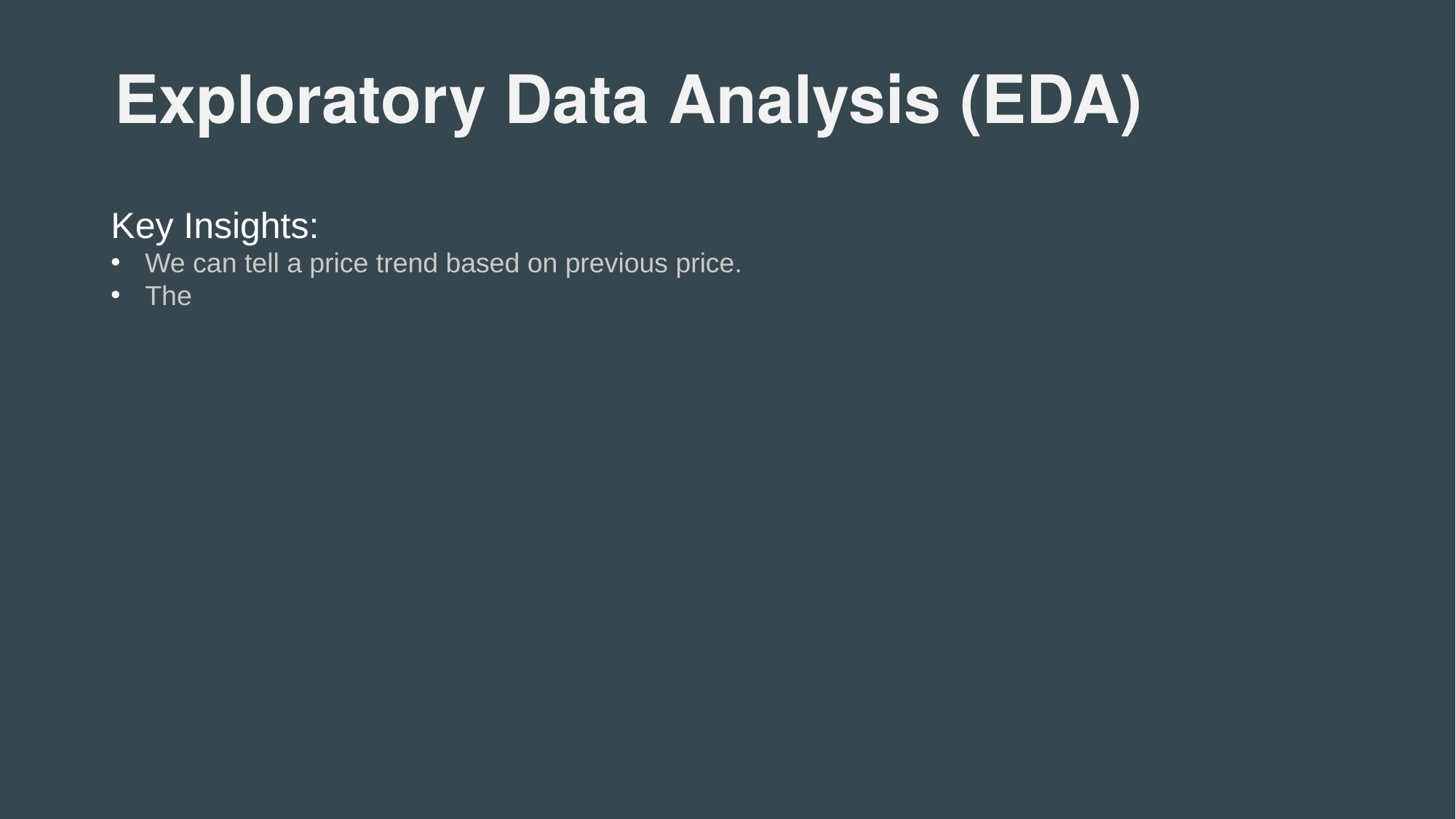

Exploratory Data Analysis (EDA)
Key Insights:
We can tell a price trend based on previous price.
The